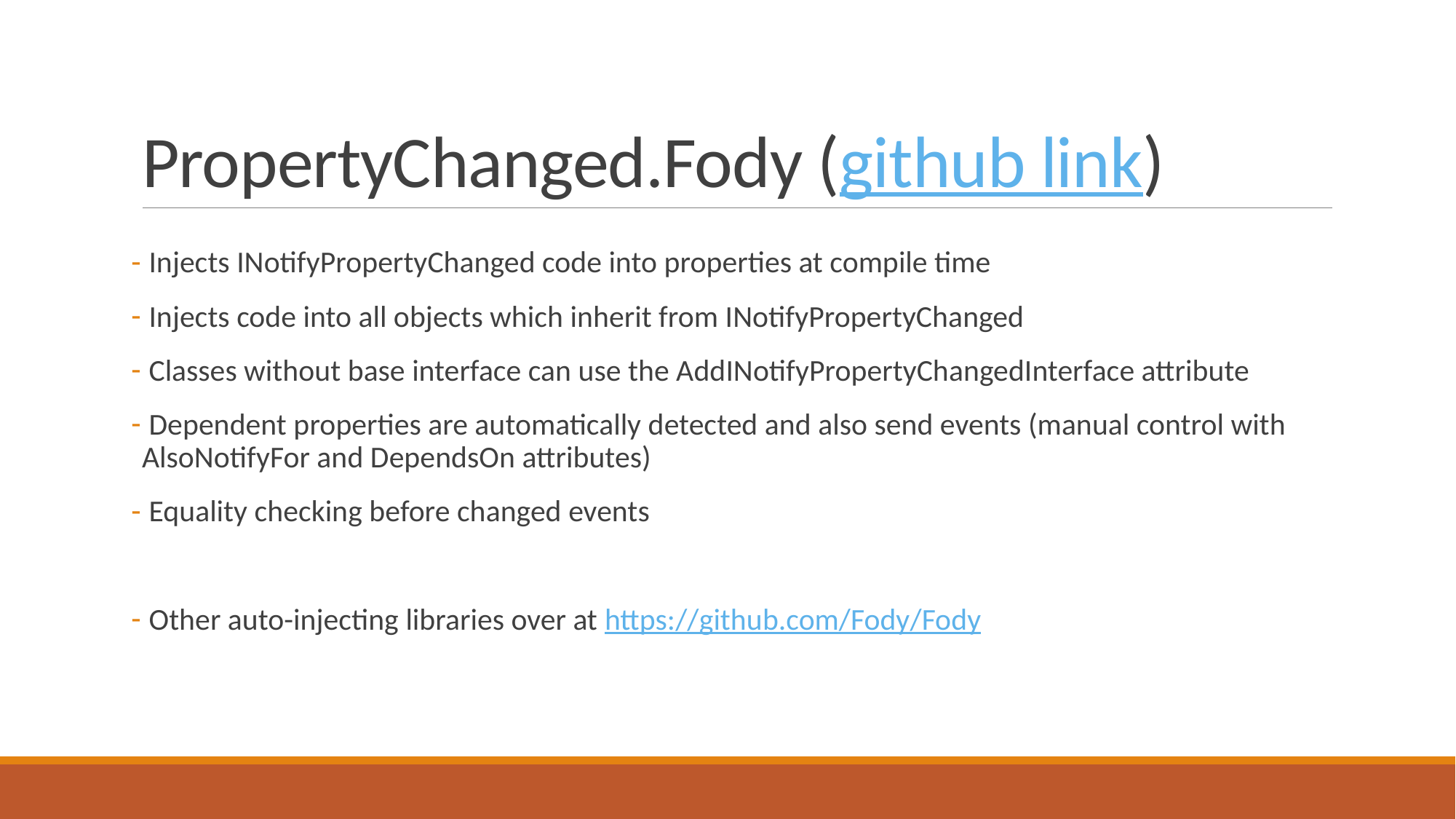

# PropertyChanged.Fody (github link)
 Injects INotifyPropertyChanged code into properties at compile time
 Injects code into all objects which inherit from INotifyPropertyChanged
 Classes without base interface can use the AddINotifyPropertyChangedInterface attribute
 Dependent properties are automatically detected and also send events (manual control with AlsoNotifyFor and DependsOn attributes)
 Equality checking before changed events

 Other auto-injecting libraries over at https://github.com/Fody/Fody